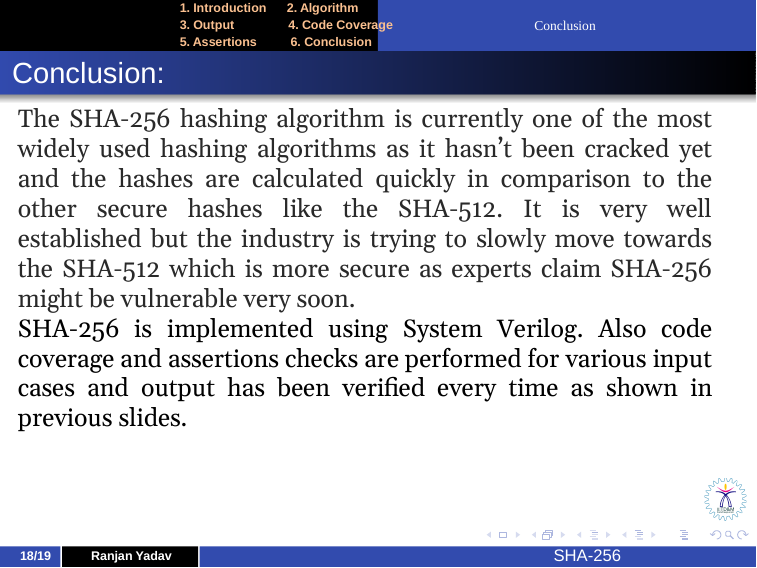

1. Introduction      2. Algorithm
3. Output                4. Code Coverage
5. Assertions          6. Conclusion

Conclusion

Conclusion:
The SHA-256 hashing algorithm is currently one of the most widely used hashing algorithms as it hasn’t been cracked yet and the hashes are calculated quickly in comparison to the other secure hashes like the SHA-512. It is very well established but the industry is trying to slowly move towards the SHA-512 which is more secure as experts claim SHA-256 might be vulnerable very soon.
SHA-256 is implemented using System Verilog. Also code coverage and assertions checks are performed for various input cases and output has been verified every time as shown in previous slides.

SHA-256

18/19
Ranjan Yadav